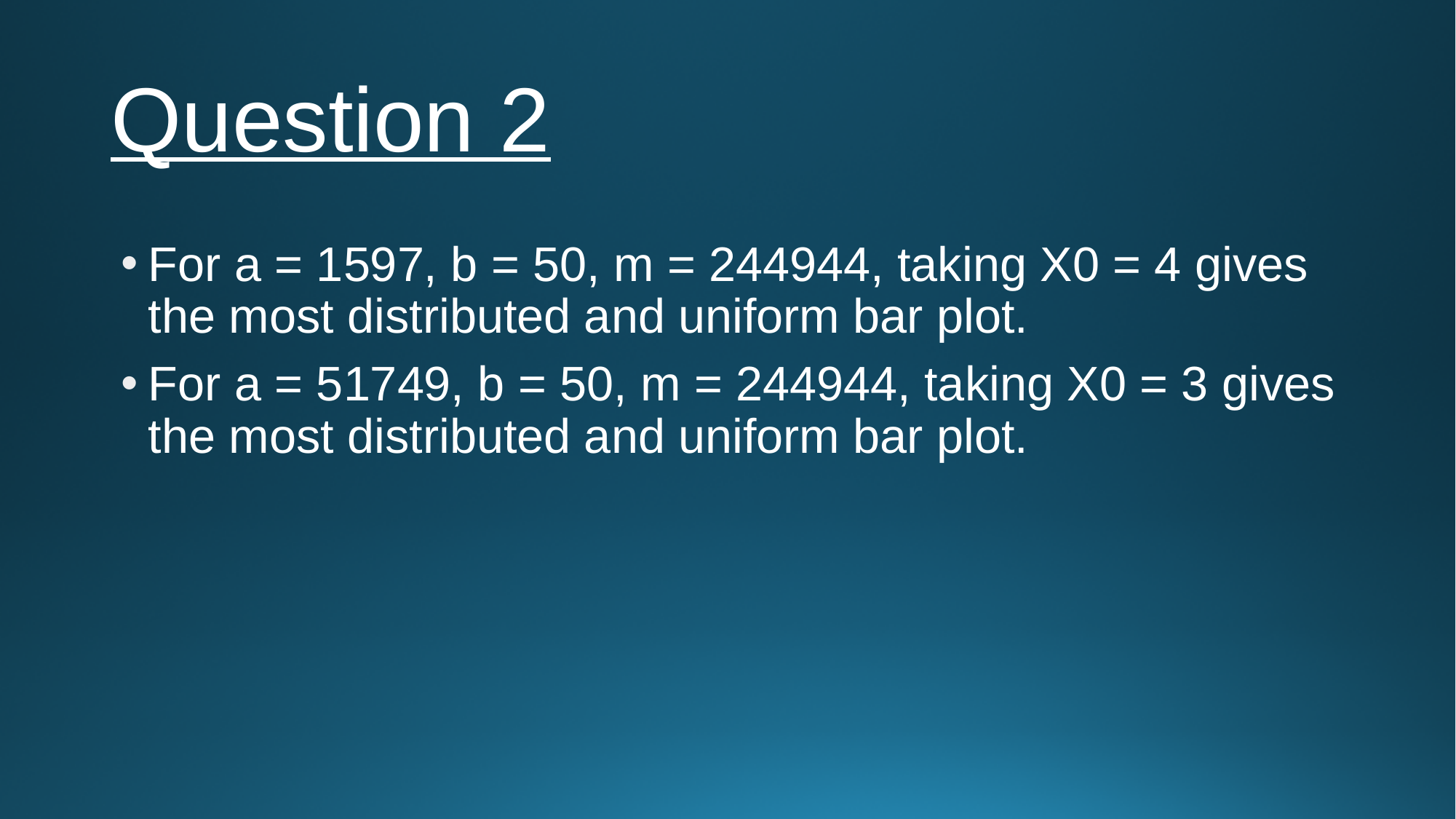

# Question 2
For a = 1597, b = 50, m = 244944, taking X0 = 4 gives the most distributed and uniform bar plot.
For a = 51749, b = 50, m = 244944, taking X0 = 3 gives the most distributed and uniform bar plot.